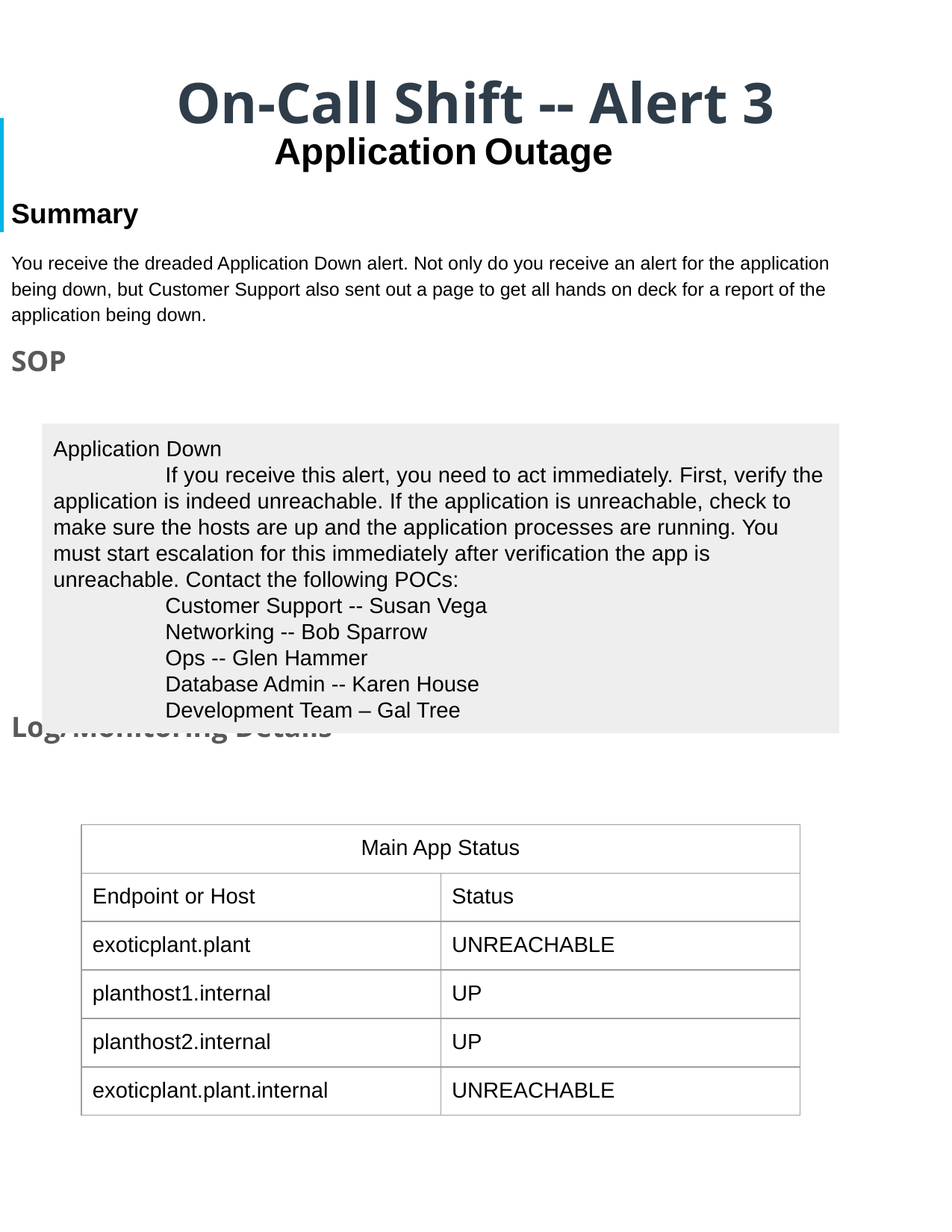

# On-Call Shift -- Alert 3
Application Outage
Summary
You receive the dreaded Application Down alert. Not only do you receive an alert for the application being down, but Customer Support also sent out a page to get all hands on deck for a report of the application being down.
SOP

Log/Monitoring Details

Application Down
	If you receive this alert, you need to act immediately. First, verify the application is indeed unreachable. If the application is unreachable, check to make sure the hosts are up and the application processes are running. You must start escalation for this immediately after verification the app is unreachable. Contact the following POCs:
	Customer Support -- Susan Vega
	Networking -- Bob Sparrow
	Ops -- Glen Hammer
	Database Admin -- Karen House
	Development Team – Gal Tree
| Main App Status |  |
| --- | --- |
| Endpoint or Host | Status |
| exoticplant.plant | UNREACHABLE |
| planthost1.internal | UP |
| planthost2.internal | UP |
| exoticplant.plant.internal | UNREACHABLE |